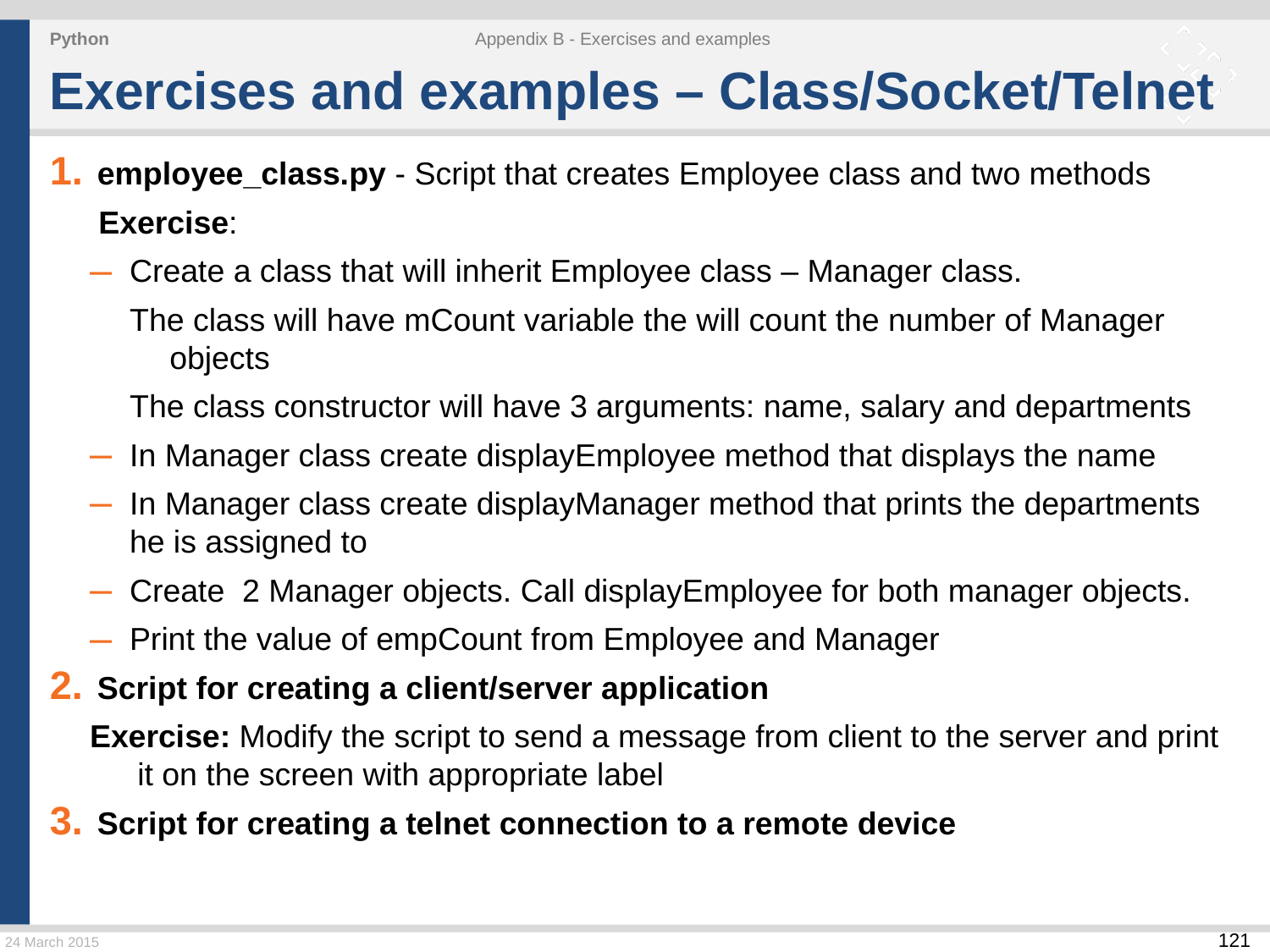

Python
Appendix B - Exercises and examples
Exercises and examples – Class/Socket/Telnet
employee_class.py - Script that creates Employee class and two methods
 Exercise:
Create a class that will inherit Employee class – Manager class.
The class will have mCount variable the will count the number of Manager objects
The class constructor will have 3 arguments: name, salary and departments
In Manager class create displayEmployee method that displays the name
In Manager class create displayManager method that prints the departments he is assigned to
Create  2 Manager objects. Call displayEmployee for both manager objects.
Print the value of empCount from Employee and Manager
Script for creating a client/server application
Exercise: Modify the script to send a message from client to the server and print it on the screen with appropriate label
Script for creating a telnet connection to a remote device
24 March 2015